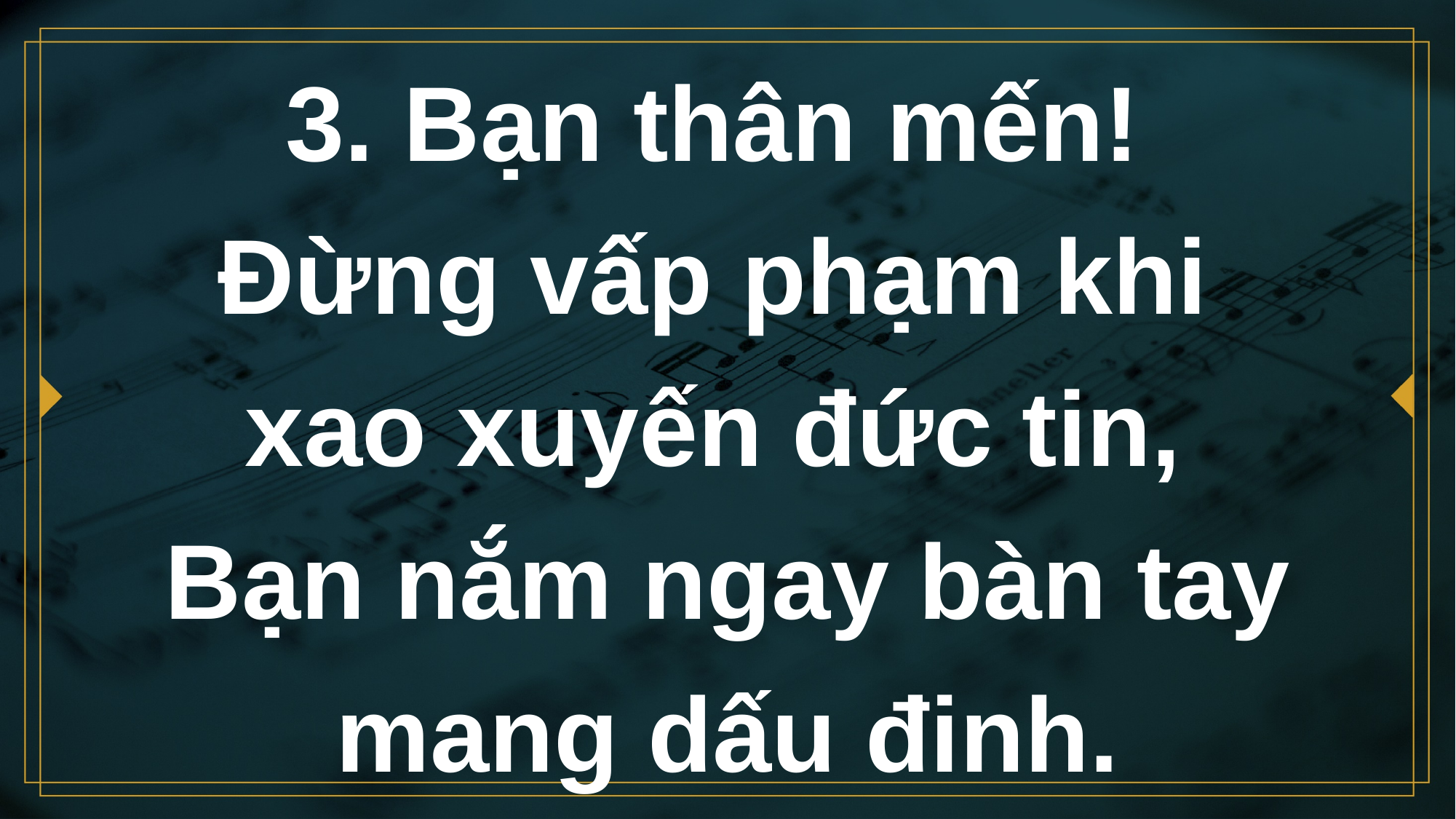

# 3. Bạn thân mến! Ðừng vấp phạm khi xao xuyến đức tin, Bạn nắm ngay bàn tay mang dấu đinh.